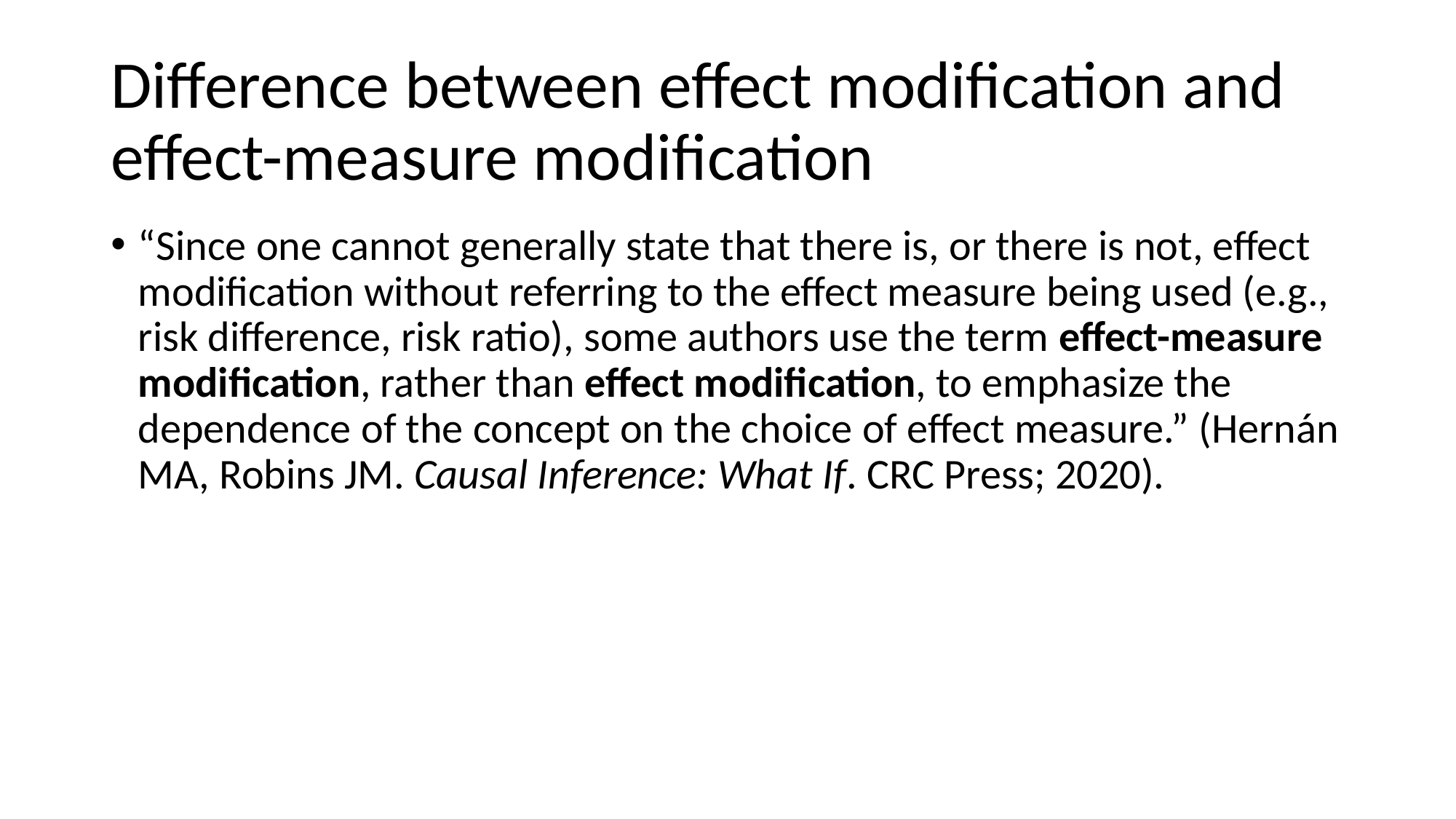

# Difference between effect modification and effect-measure modification
“Since one cannot generally state that there is, or there is not, effect modification without referring to the effect measure being used (e.g., risk difference, risk ratio), some authors use the term effect-measure modification, rather than effect modification, to emphasize the dependence of the concept on the choice of effect measure.” (Hernán MA, Robins JM. Causal Inference: What If. CRC Press; 2020).